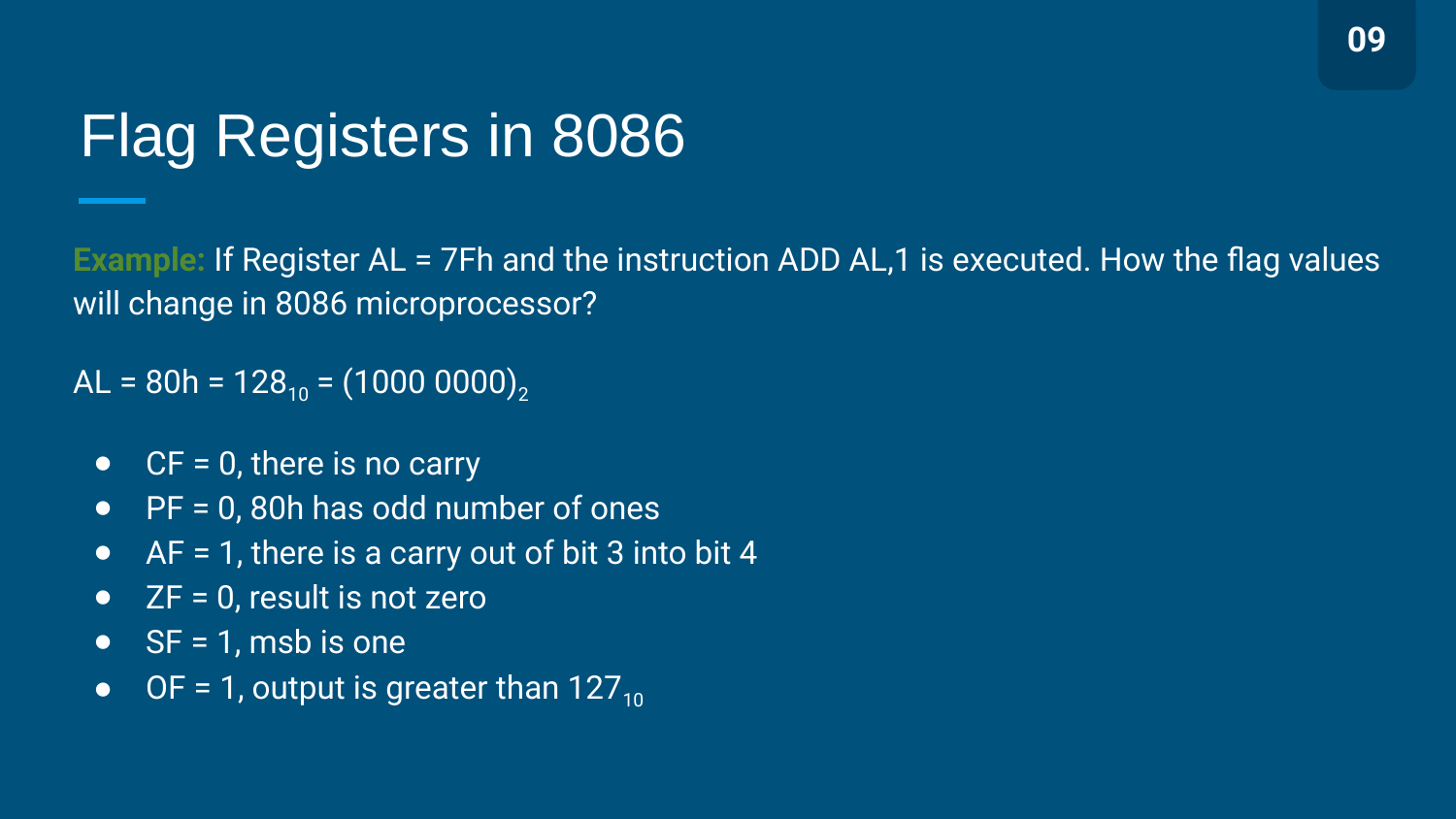

09
# Flag Registers in 8086
Example: If Register AL = 7Fh and the instruction ADD AL,1 is executed. How the flag values will change in 8086 microprocessor?
AL = 80h = 12810 = (1000 0000)2
CF = 0, there is no carry
PF = 0, 80h has odd number of ones
AF = 1, there is a carry out of bit 3 into bit 4
ZF = 0, result is not zero
SF = 1, msb is one
OF = 1, output is greater than 12710